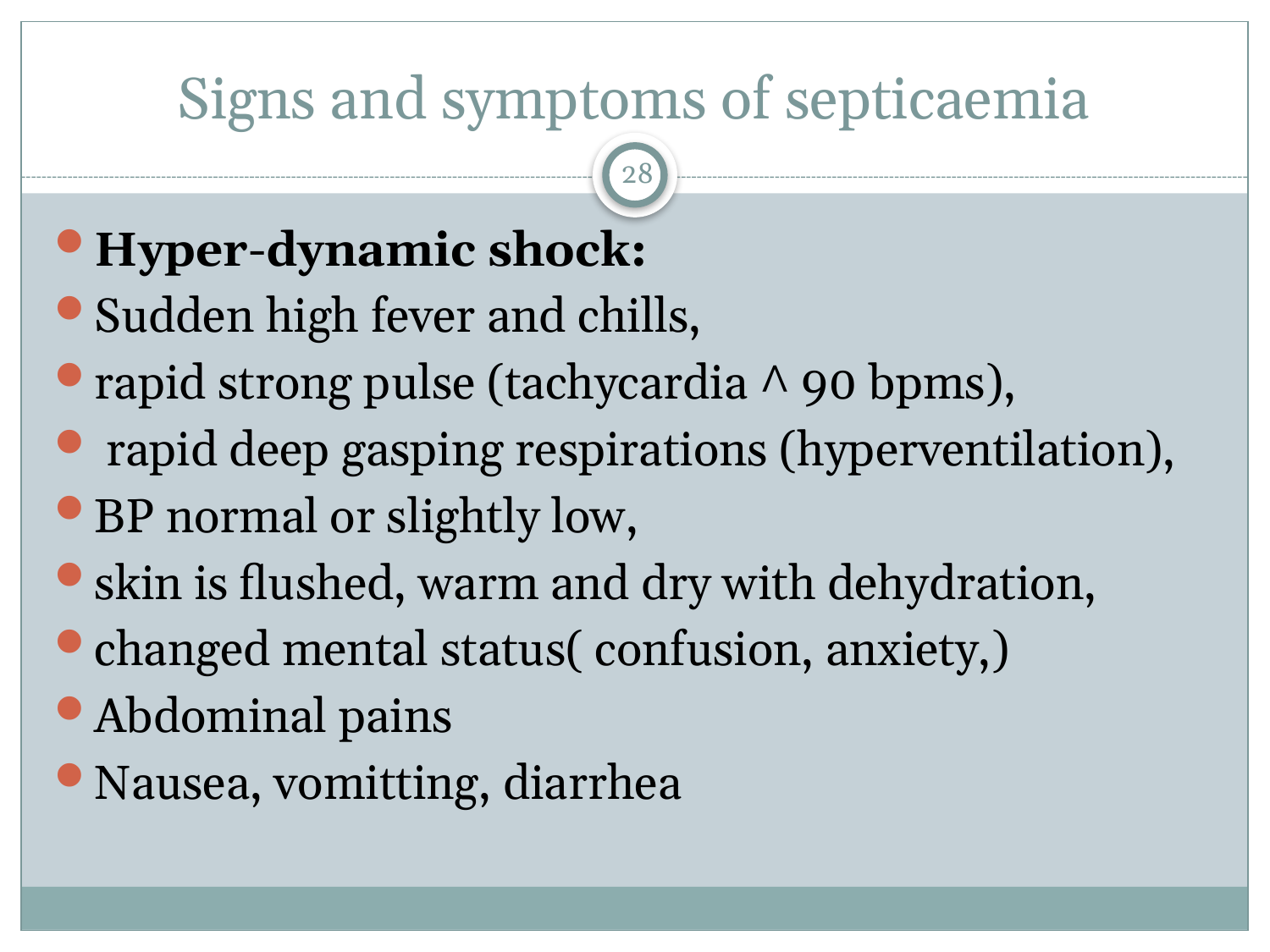

# Signs and symptoms of septicaemia
28
Hyper-dynamic shock:
Sudden high fever and chills,
rapid strong pulse (tachycardia ^ 90 bpms),
 rapid deep gasping respirations (hyperventilation),
BP normal or slightly low,
skin is flushed, warm and dry with dehydration,
changed mental status( confusion, anxiety,)
Abdominal pains
Nausea, vomitting, diarrhea